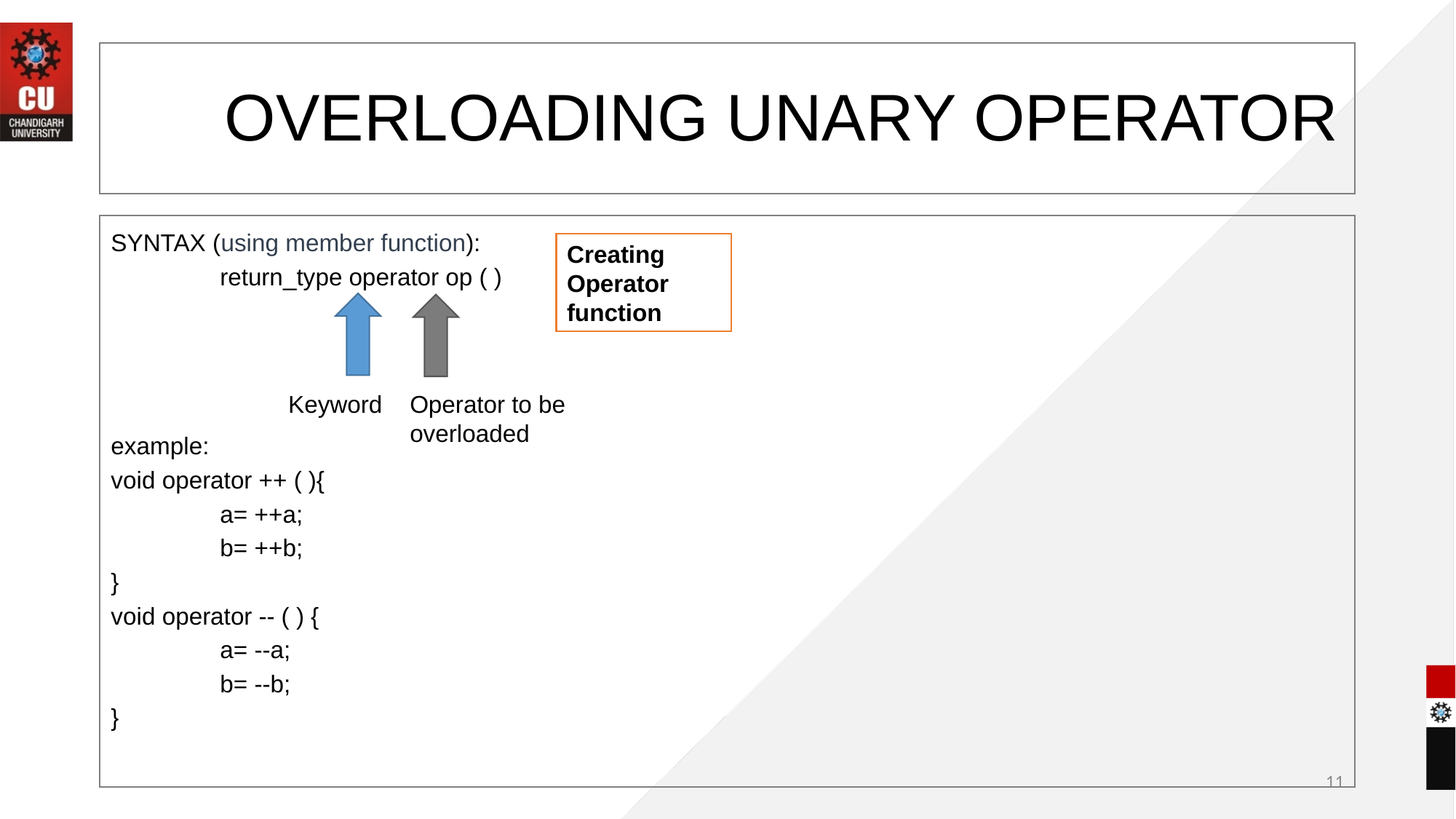

# OVERLOADING UNARY OPERATOR

SYNTAX (using member function):
	return_type operator op ( )

example:
void operator ++ ( ){
	a= ++a;
	b= ++b;
}
void operator -- ( ) {
	a= --a;
	b= --b;
}
Creating
Operator
function

Keyword
Operator to be
overloaded
11